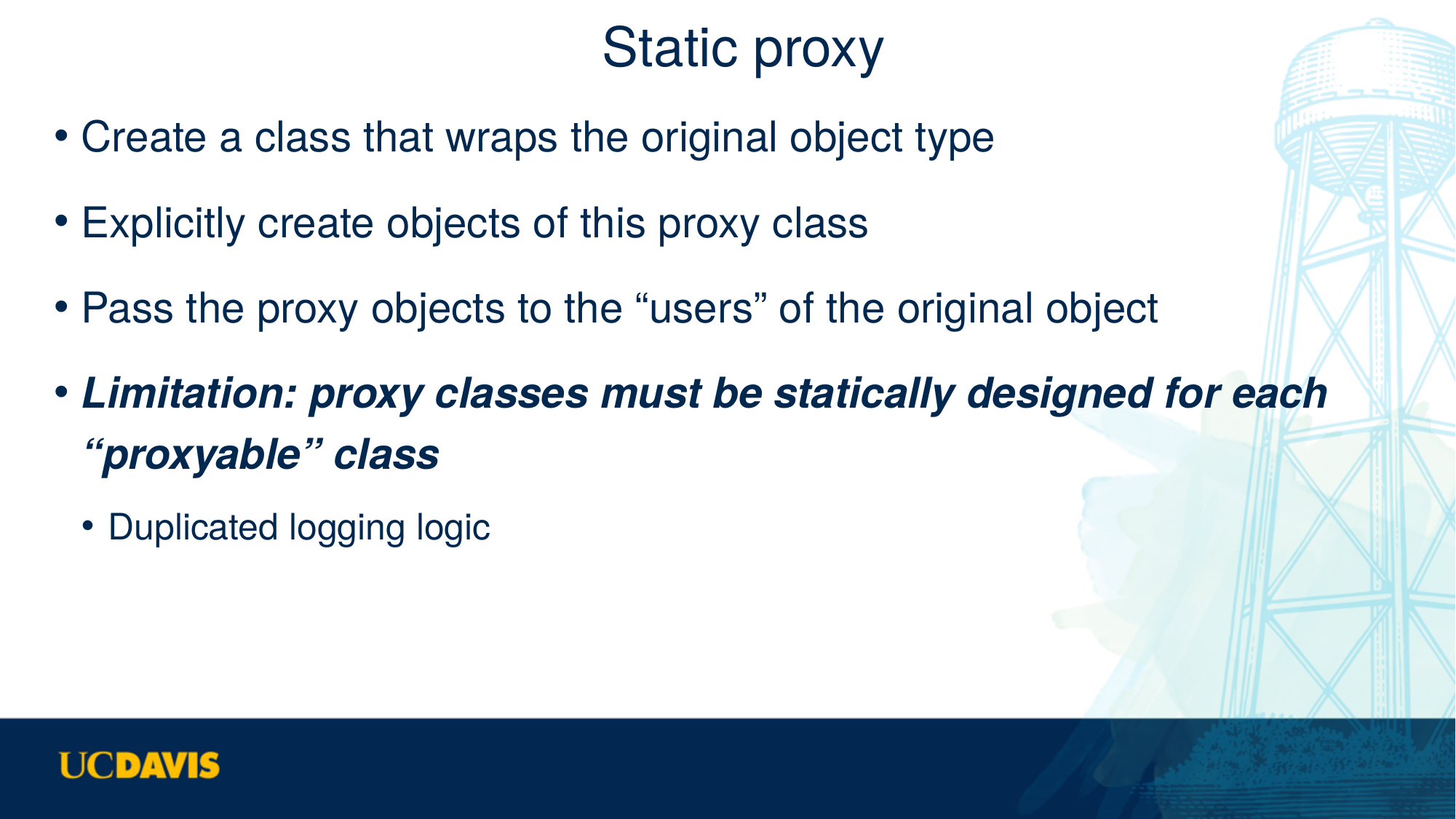

# Static proxy
Create a class that wraps the original object type
Explicitly create objects of this proxy class
Pass the proxy objects to the “users” of the original object
Limitation: proxy classes must be statically designed for each “proxyable” class
Duplicated logging logic